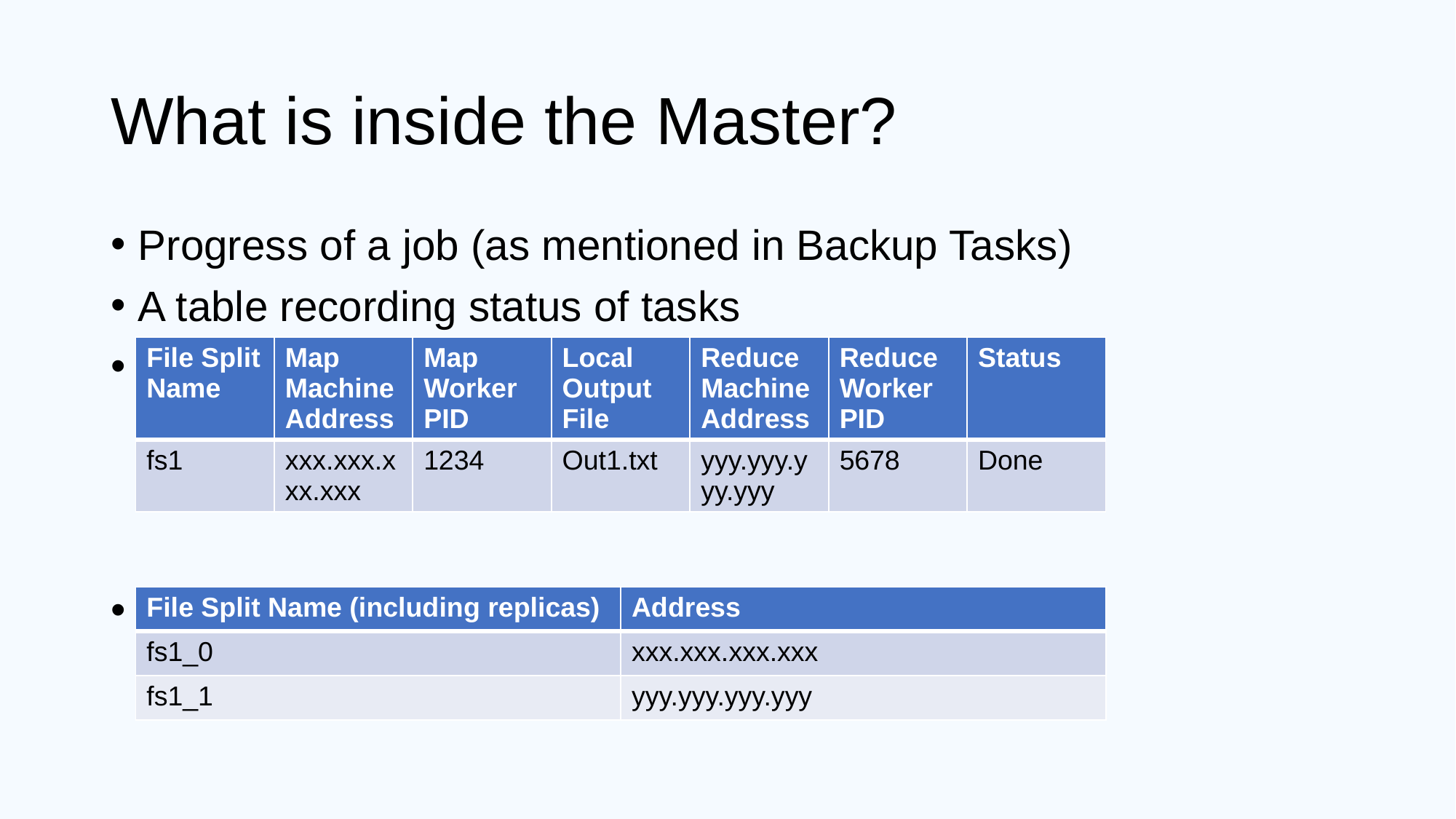

# What is inside the Master?
Progress of a job (as mentioned in Backup Tasks)
A table recording status of tasks
A table matching map workers and reduce workers

A table keep track of addresses of file splits
| File Split Name | Map MachineAddress | Map Worker PID | Local Output File | Reduce Machine Address | Reduce Worker PID | Status |
| --- | --- | --- | --- | --- | --- | --- |
| fs1 | xxx.xxx.xxx.xxx | 1234 | Out1.txt | yyy.yyy.yyy.yyy | 5678 | Done |
| File Split Name (including replicas) | Address |
| --- | --- |
| fs1\_0 | xxx.xxx.xxx.xxx |
| fs1\_1 | yyy.yyy.yyy.yyy |